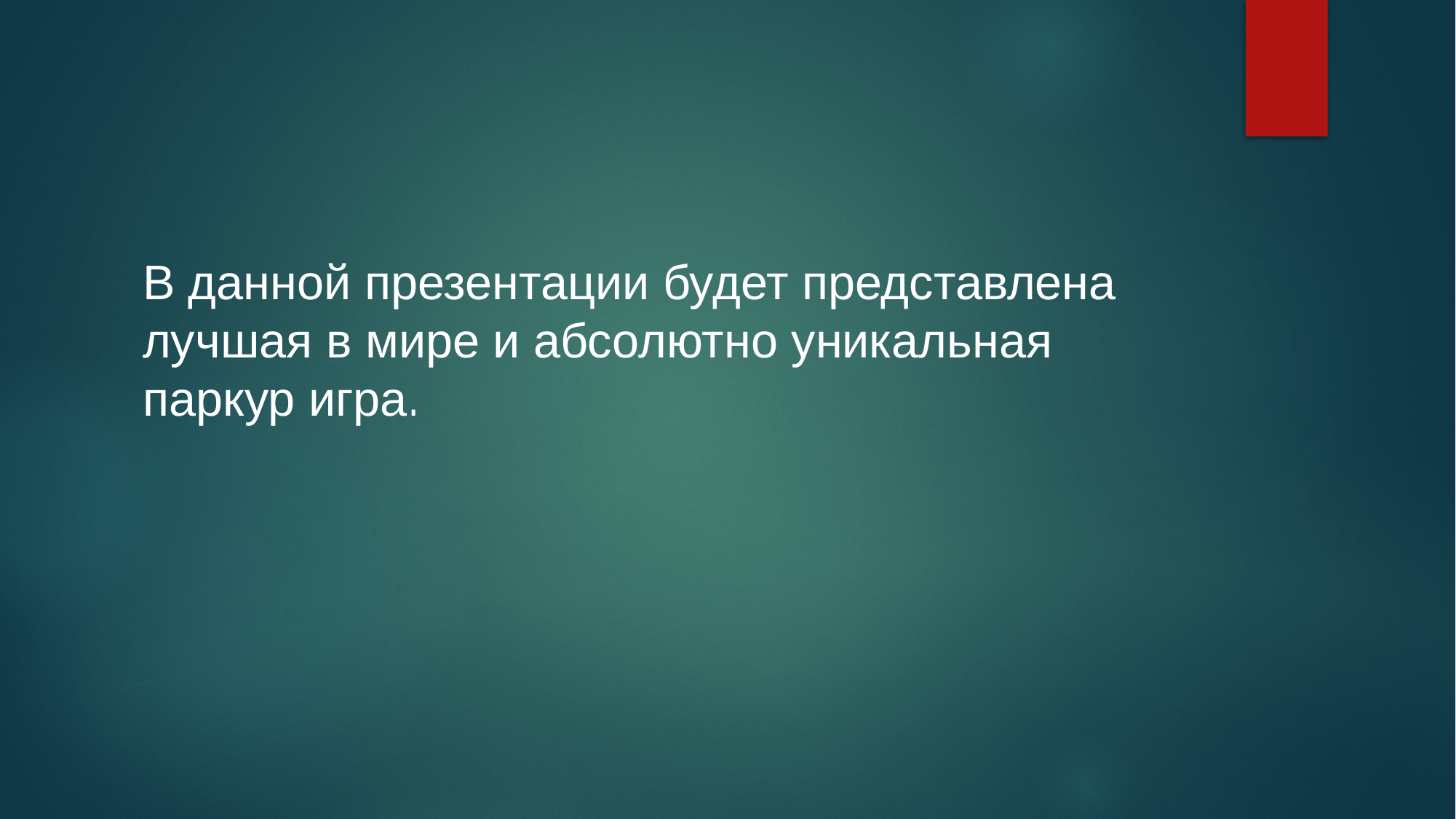

#
В данной презентации будет представлена лучшая в мире и абсолютно уникальная паркур игра.